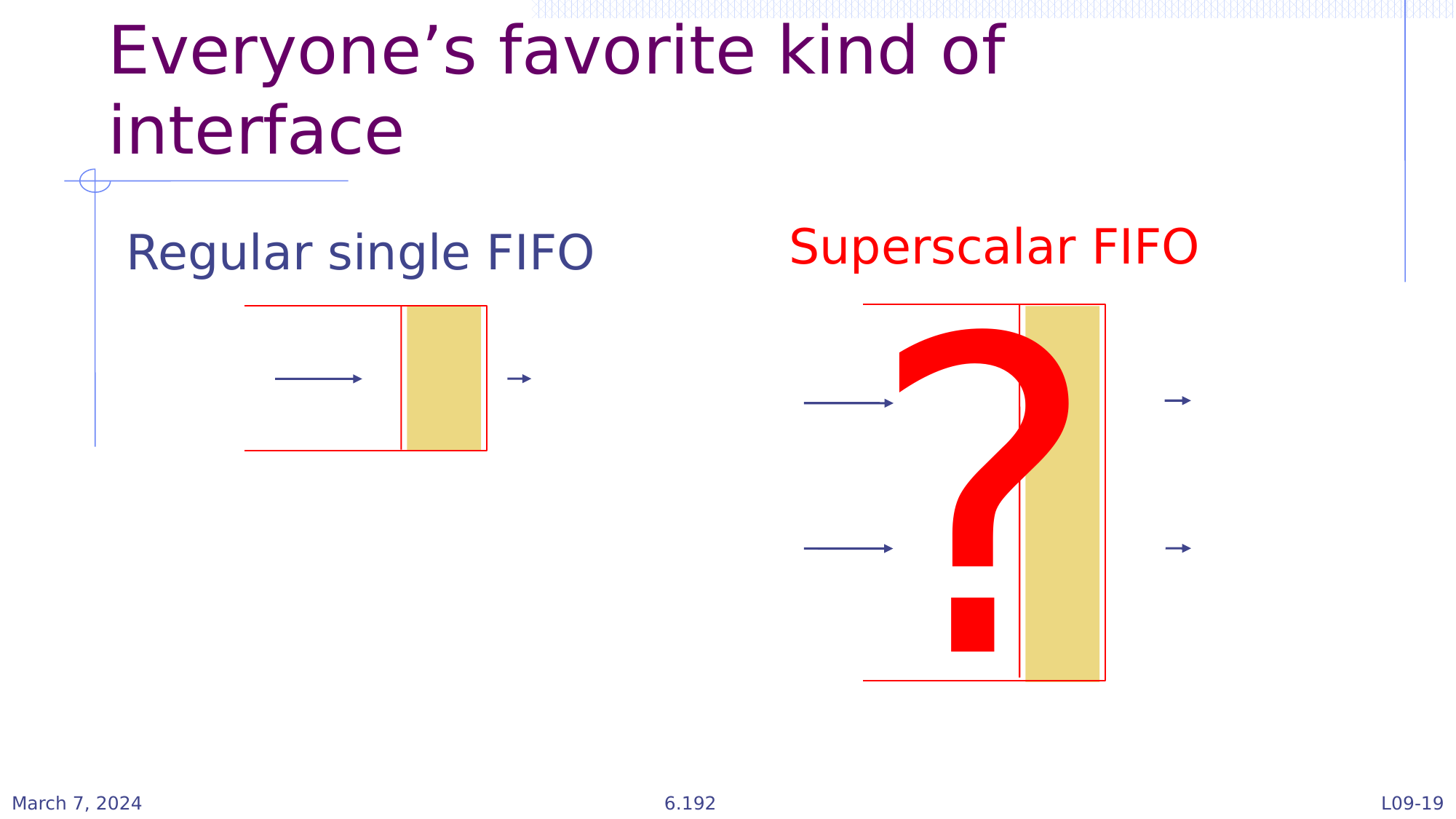

# Everyone’s favorite kind of interface
Regular single FIFO

Superscalar FIFO
?

March 7, 2024
L09-19